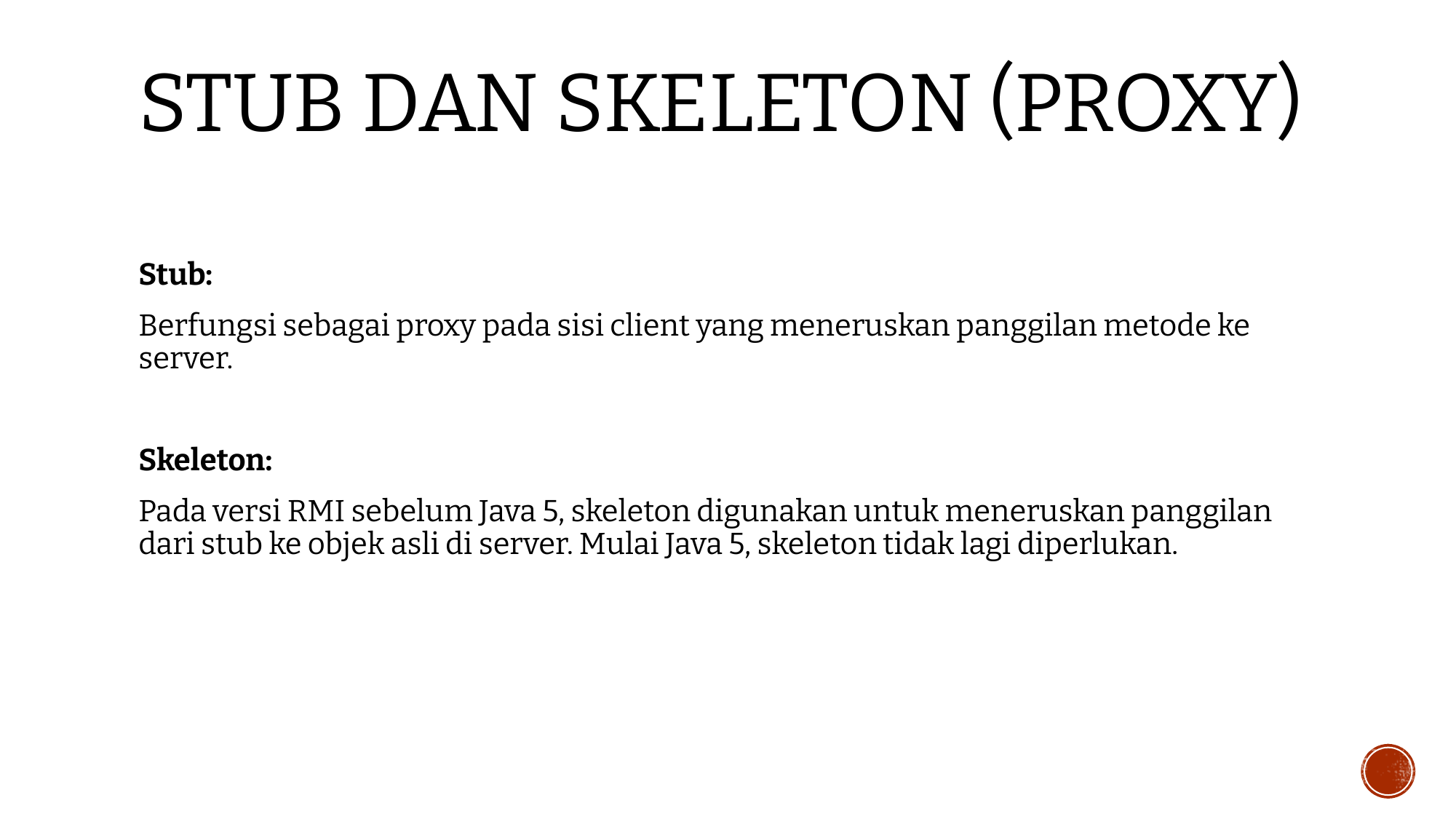

# Stub dan Skeleton (Proxy)
Stub:
Berfungsi sebagai proxy pada sisi client yang meneruskan panggilan metode ke server.

Skeleton:
Pada versi RMI sebelum Java 5, skeleton digunakan untuk meneruskan panggilan dari stub ke objek asli di server. Mulai Java 5, skeleton tidak lagi diperlukan.